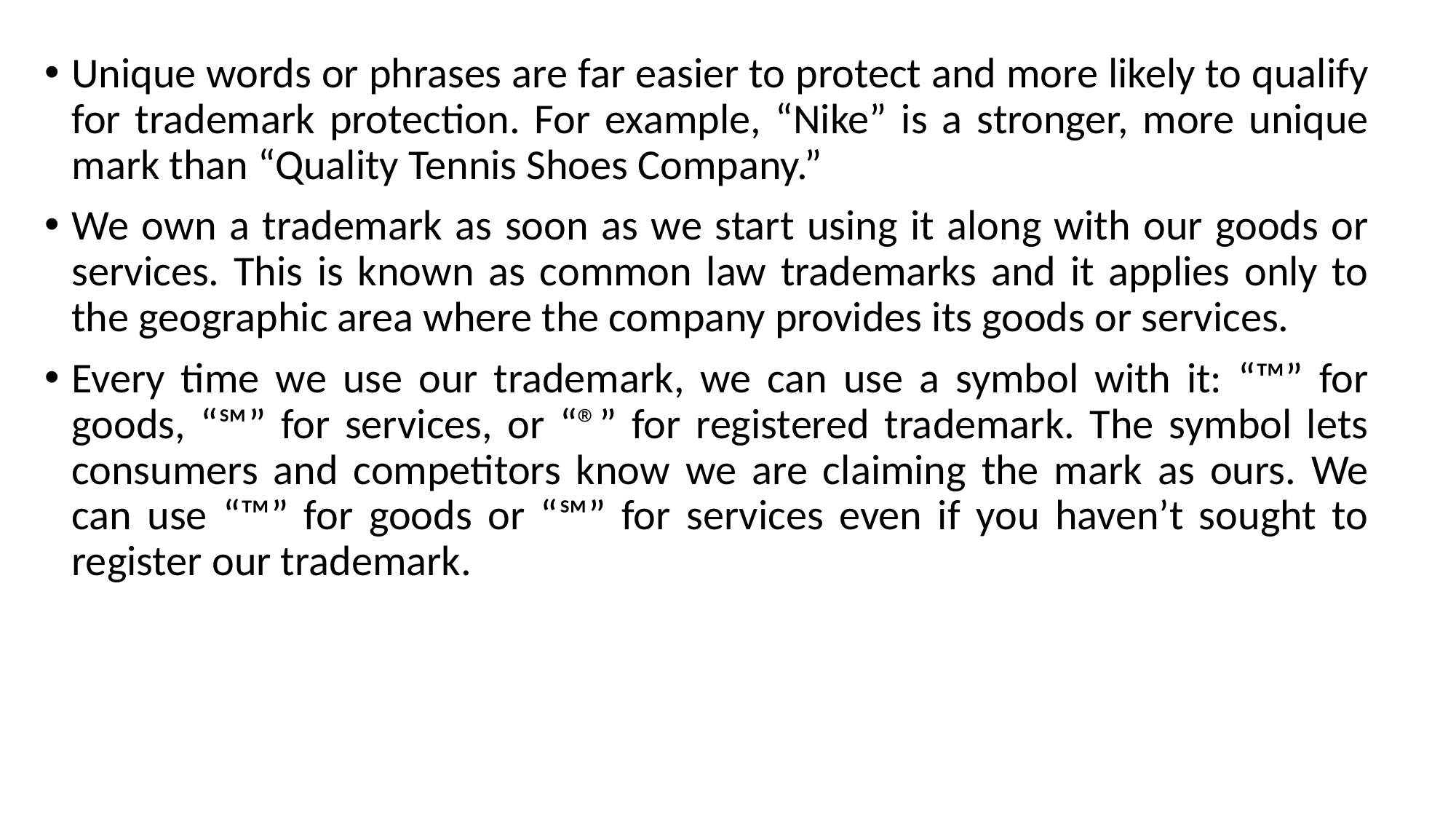

Unique words or phrases are far easier to protect and more likely to qualify for trademark protection. For example, “Nike” is a stronger, more unique mark than “Quality Tennis Shoes Company.”
We own a trademark as soon as we start using it along with our goods or services. This is known as common law trademarks and it applies only to the geographic area where the company provides its goods or services.
Every time we use our trademark, we can use a symbol with it: “™” for goods, “℠” for services, or “®” for registered trademark. The symbol lets consumers and competitors know we are claiming the mark as ours. We can use “™” for goods or “℠” for services even if you haven’t sought to register our trademark.